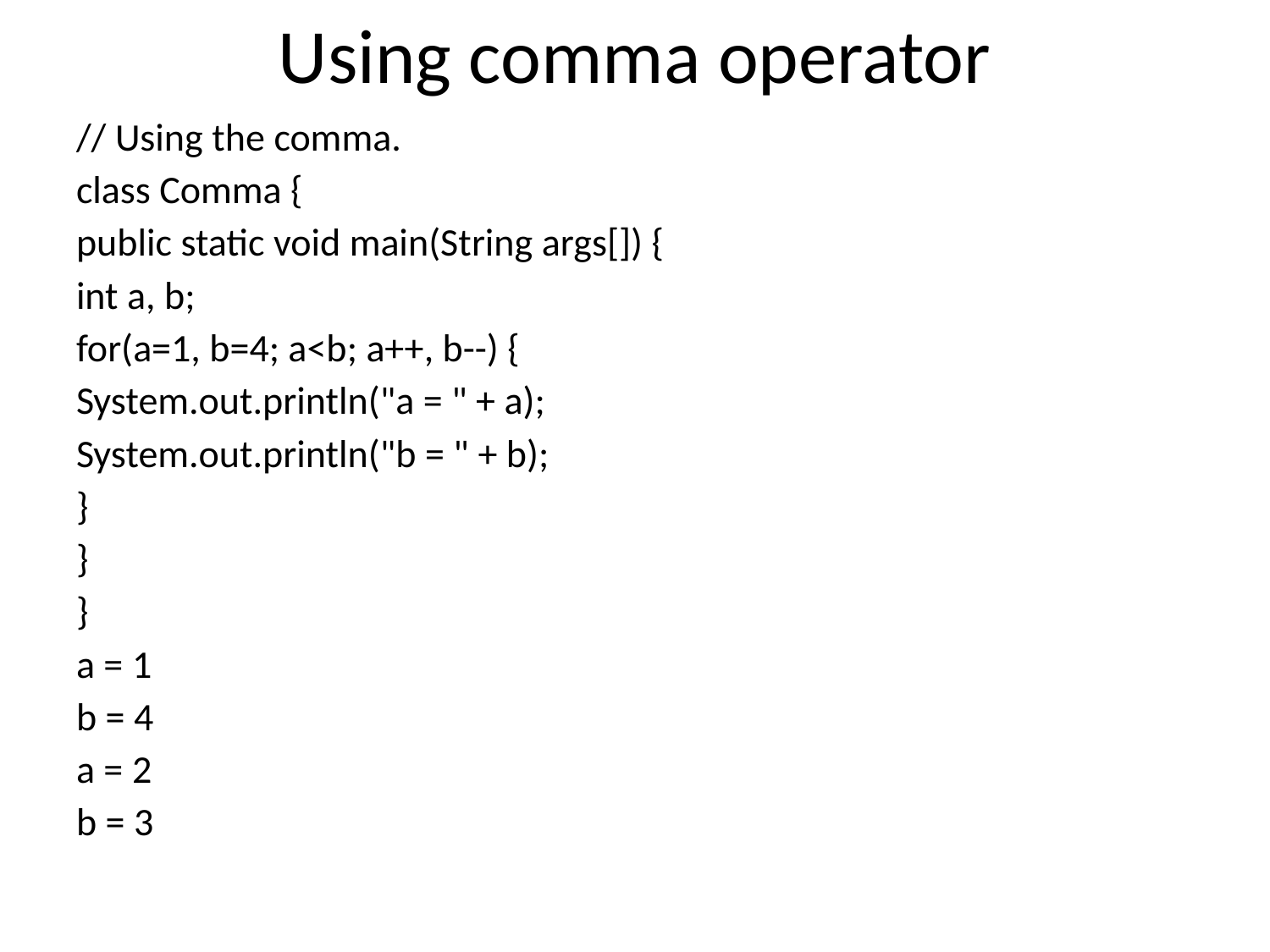

# Using comma operator
// Using the comma.
class Comma {
public static void main(String args[]) {
int a, b;
for(a=1, b=4; a<b; a++, b--) {
System.out.println("a = " + a);
System.out.println("b = " + b);
}
}
}
a = 1
b = 4
a = 2
b = 3